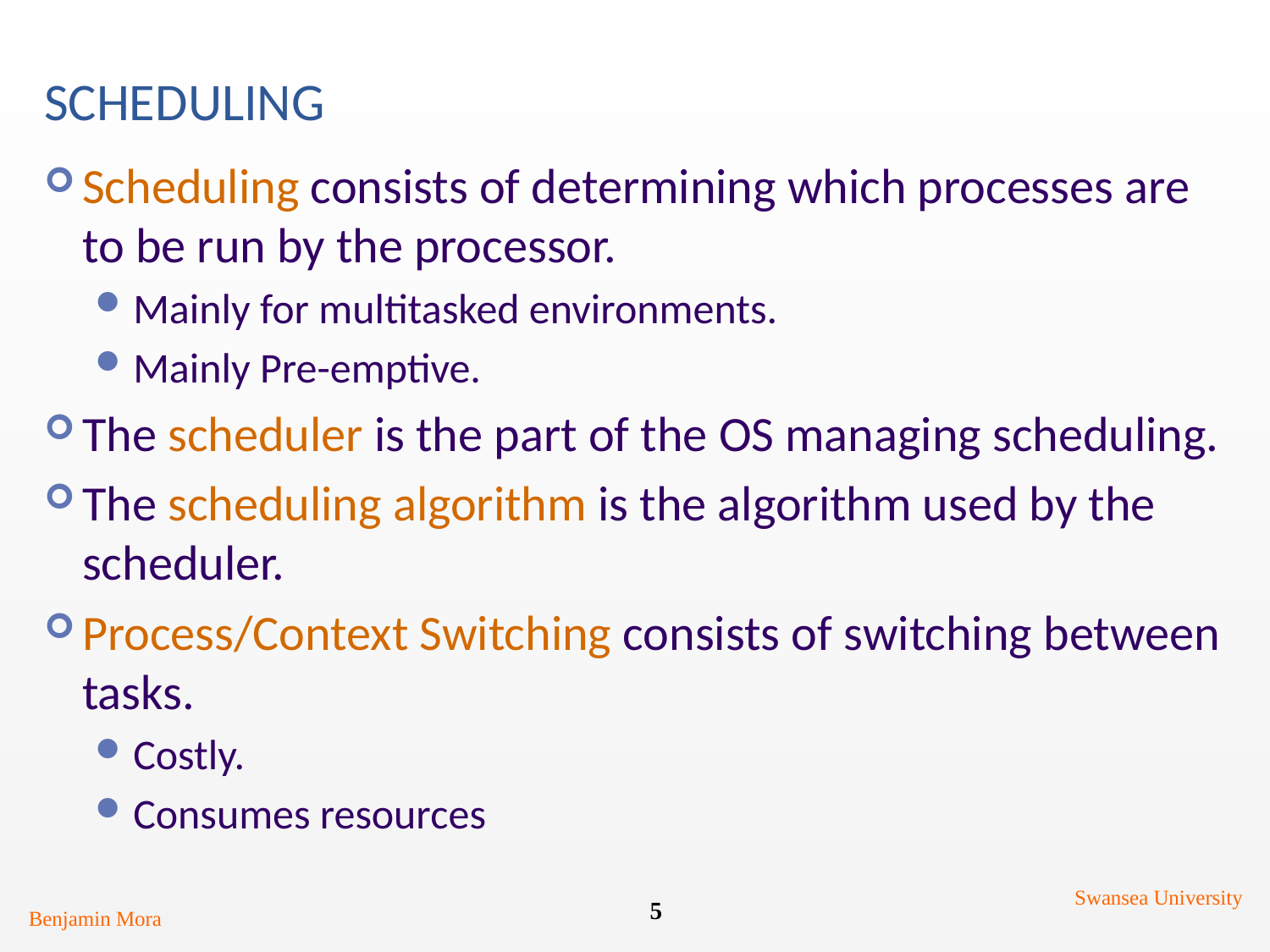

# Scheduling
Scheduling consists of determining which processes are to be run by the processor.
Mainly for multitasked environments.
Mainly Pre-emptive.
The scheduler is the part of the OS managing scheduling.
The scheduling algorithm is the algorithm used by the scheduler.
Process/Context Switching consists of switching between tasks.
Costly.
Consumes resources
Swansea University
5
Benjamin Mora